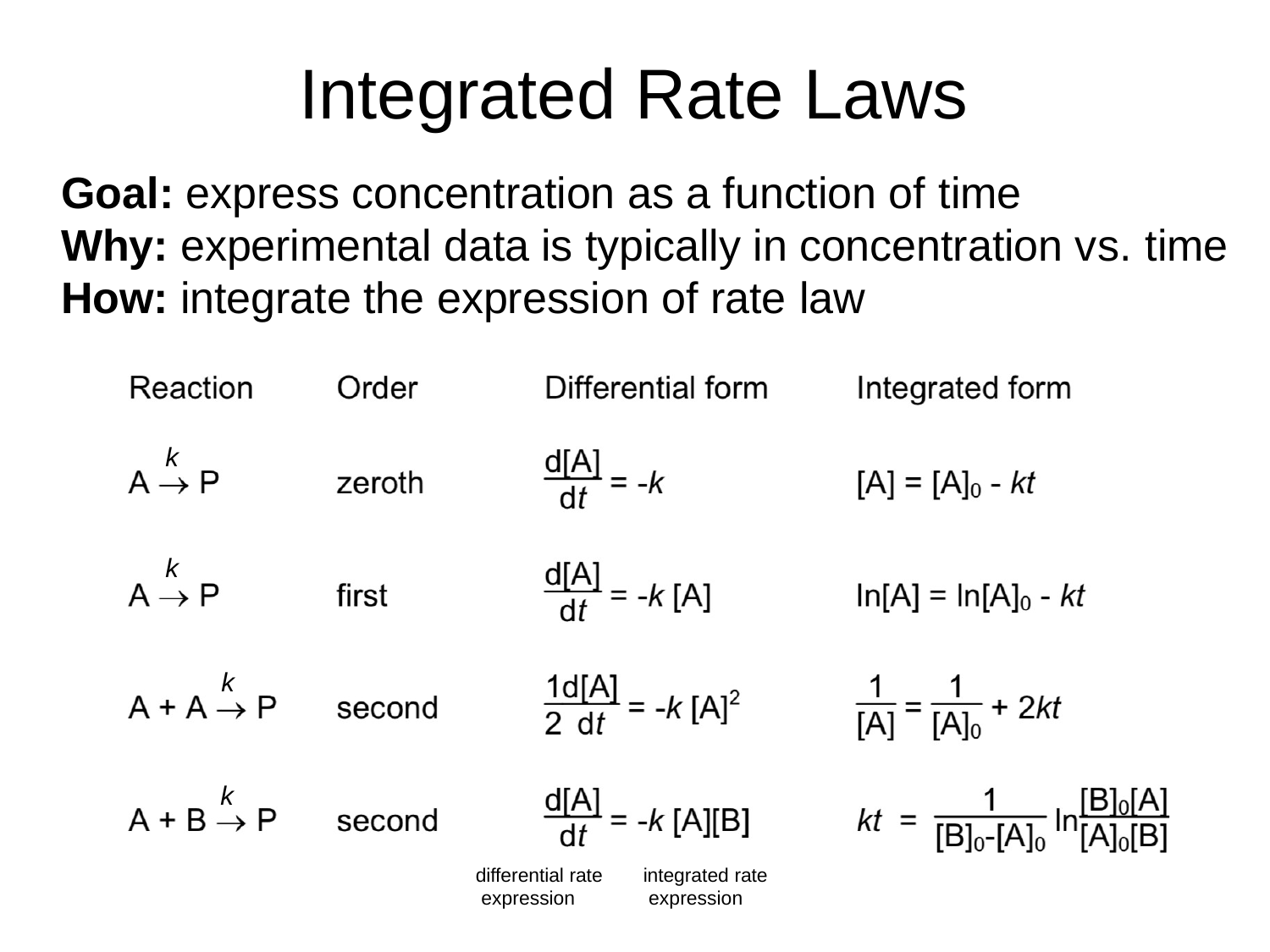

# Integrated Rate Laws
Goal: express concentration as a function of time
Why: experimental data is typically in concentration vs. time
How: integrate the expression of rate law

k
k

k
k
differential rate  expression
integrated rate  expression